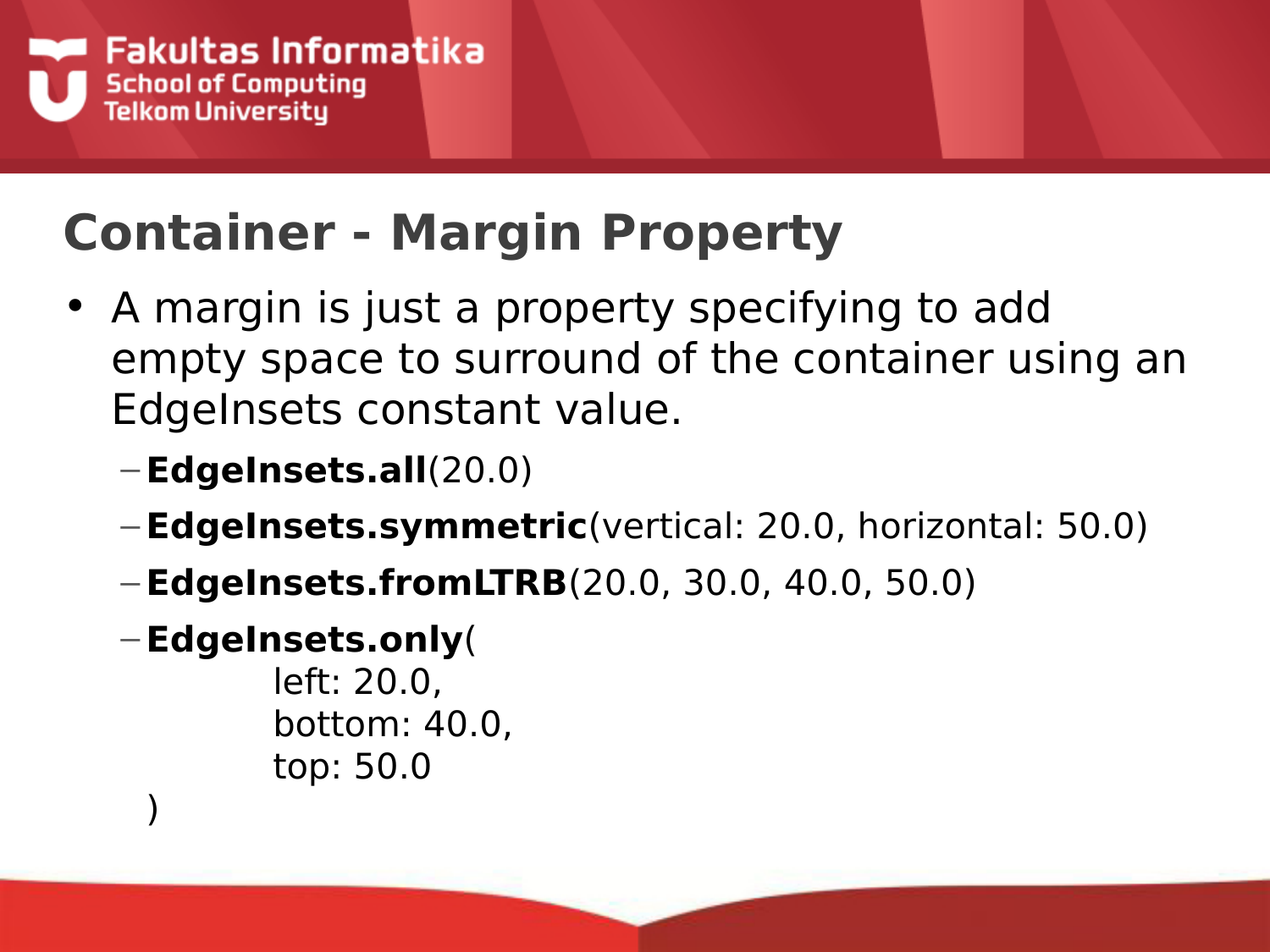

# Container - Margin Property
A margin is just a property specifying to add empty space to surround of the container using an EdgeInsets constant value.
EdgeInsets.all(20.0)
EdgeInsets.symmetric(vertical: 20.0, horizontal: 50.0)
EdgeInsets.fromLTRB(20.0, 30.0, 40.0, 50.0)
EdgeInsets.only(
	left: 20.0,
	bottom: 40.0,
	top: 50.0
)